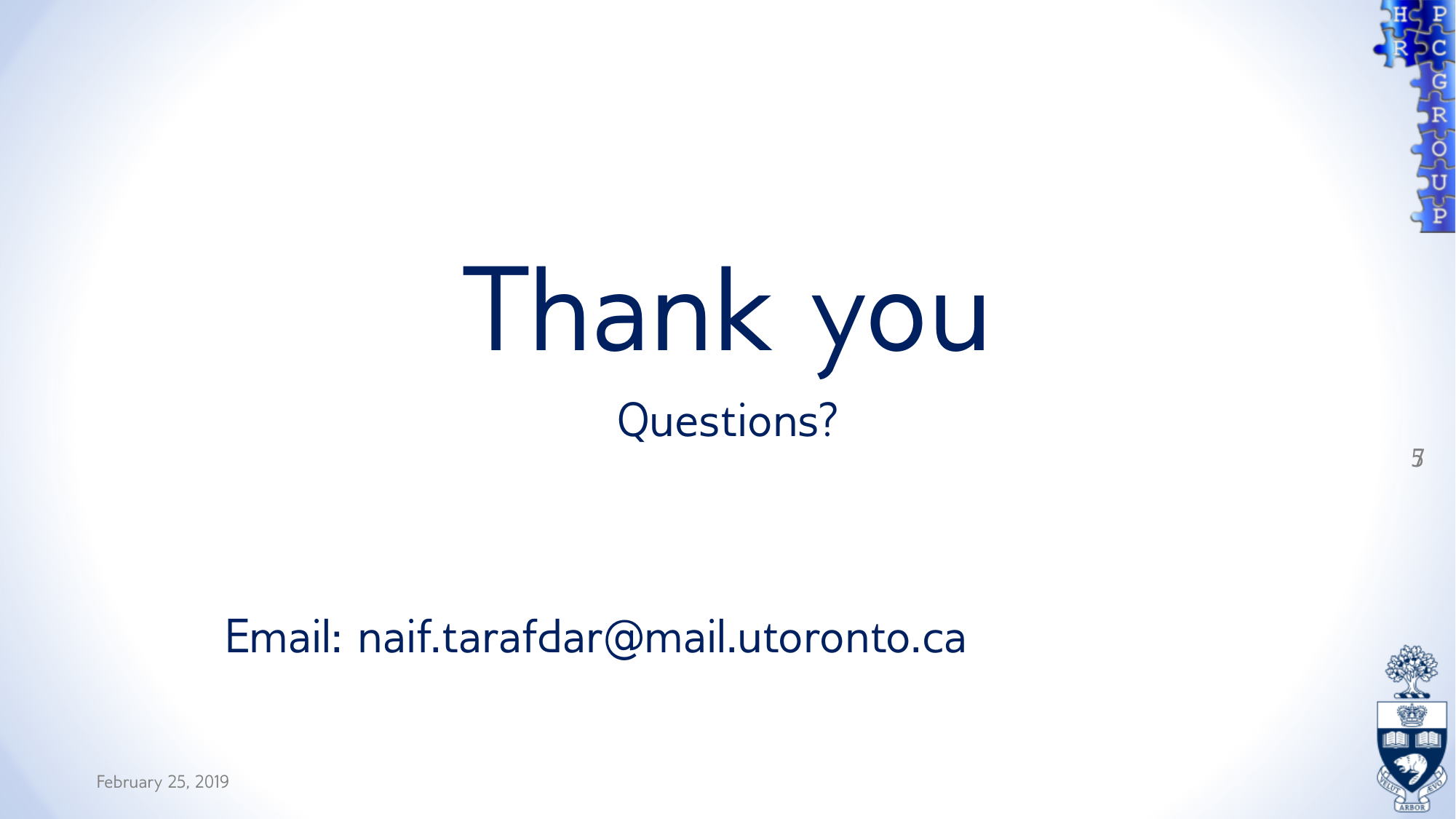

Thank you
Questions?
57
Email: naif.tarafdar@mail.utoronto.ca
February 25, 2019